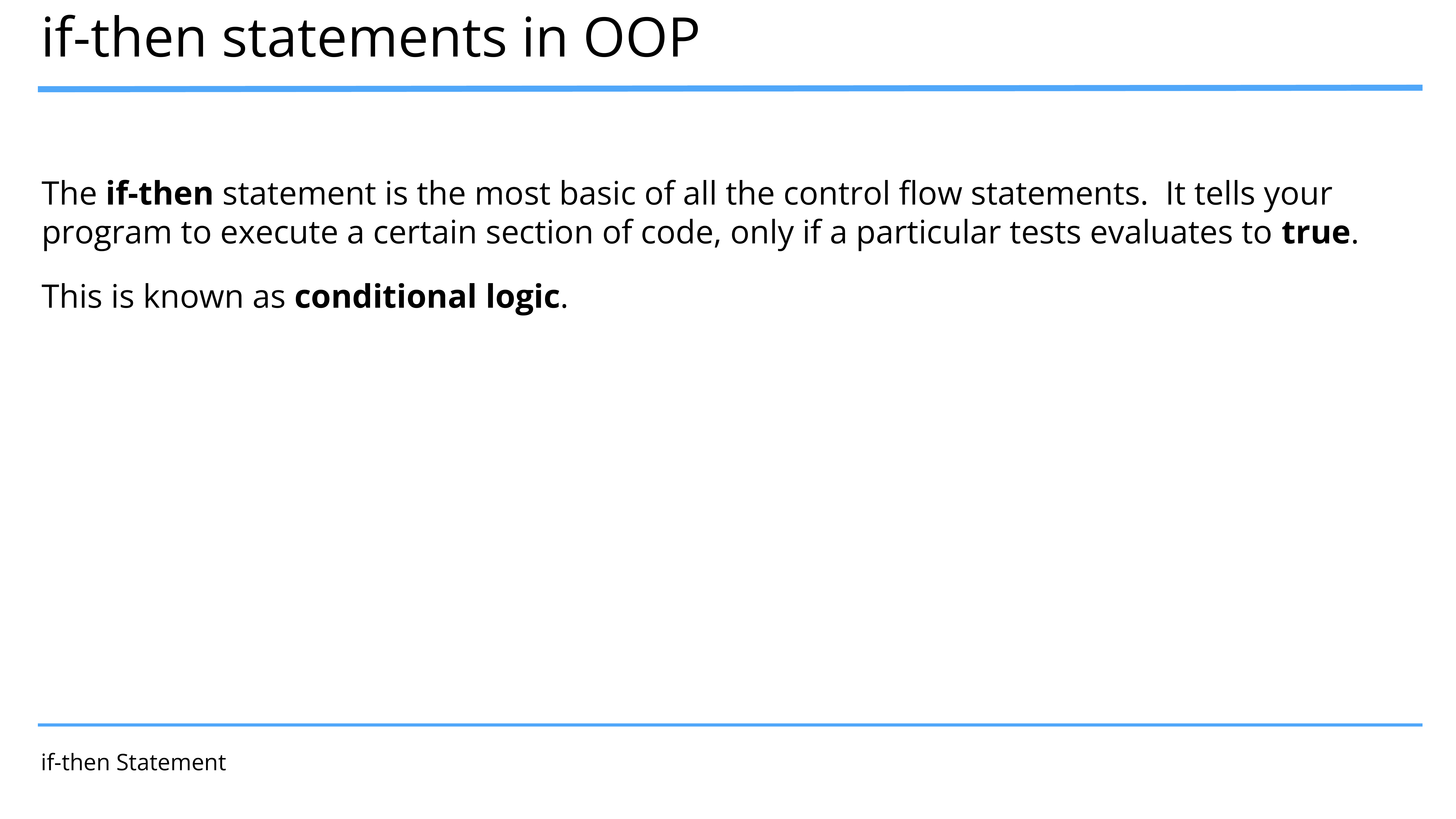

if-then statements in OOP
The if-then statement is the most basic of all the control flow statements.  It tells your program to execute a certain section of code, only if a particular tests evaluates to true.
This is known as conditional logic.

if-then Statement